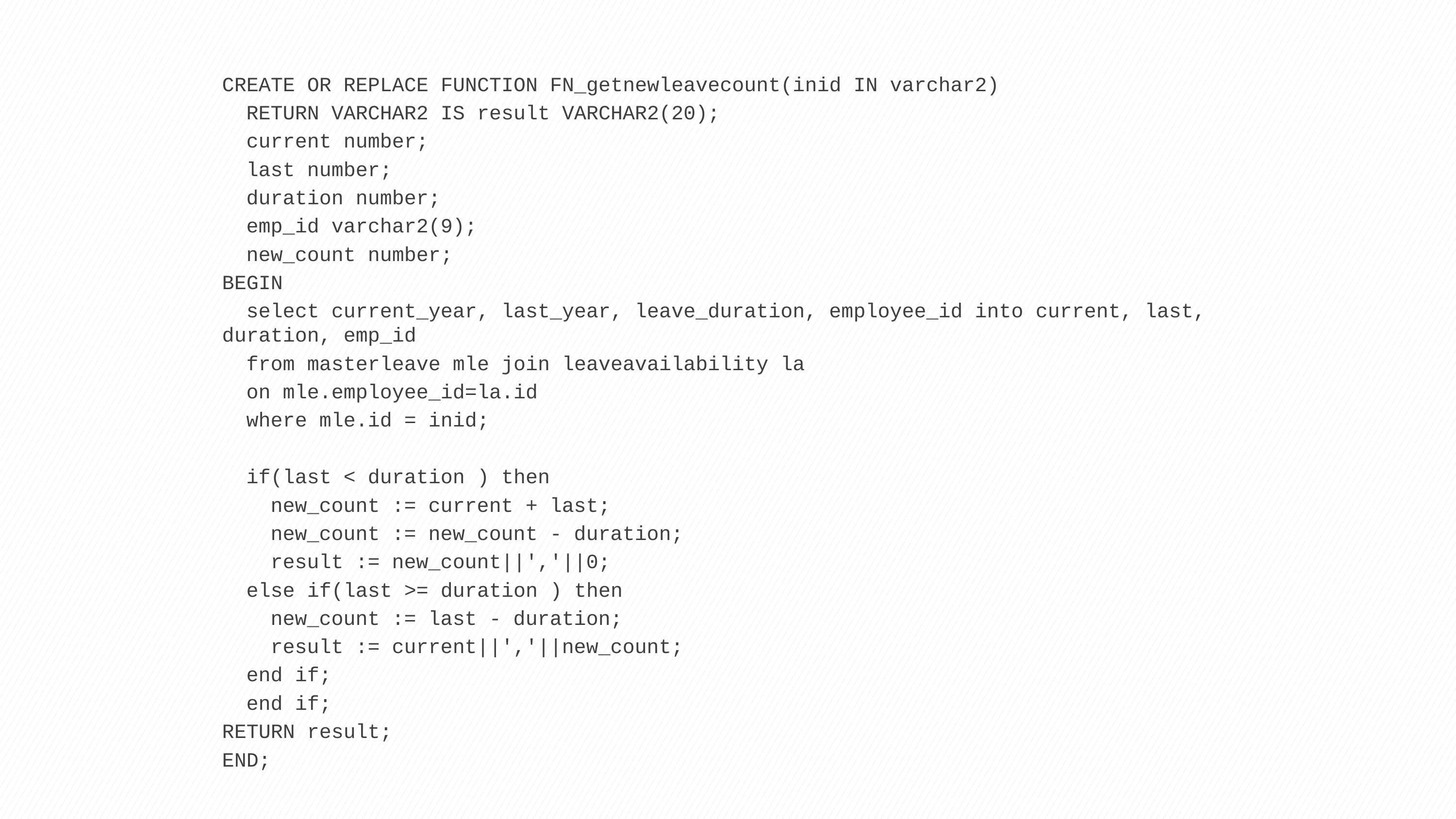

CREATE OR REPLACE FUNCTION FN_getnewleavecount(inid IN varchar2)
  RETURN VARCHAR2 IS result VARCHAR2(20);
  current number;
  last number;
  duration number;
  emp_id varchar2(9);
  new_count number;
BEGIN
  select current_year, last_year, leave_duration, employee_id into current, last, duration, emp_id
  from masterleave mle join leaveavailability la
  on mle.employee_id=la.id
  where mle.id = inid;

  if(last < duration ) then
    new_count := current + last;
    new_count := new_count - duration;
    result := new_count||','||0;
  else if(last >= duration ) then
    new_count := last - duration;
    result := current||','||new_count;
  end if;
  end if;
RETURN result;
END;